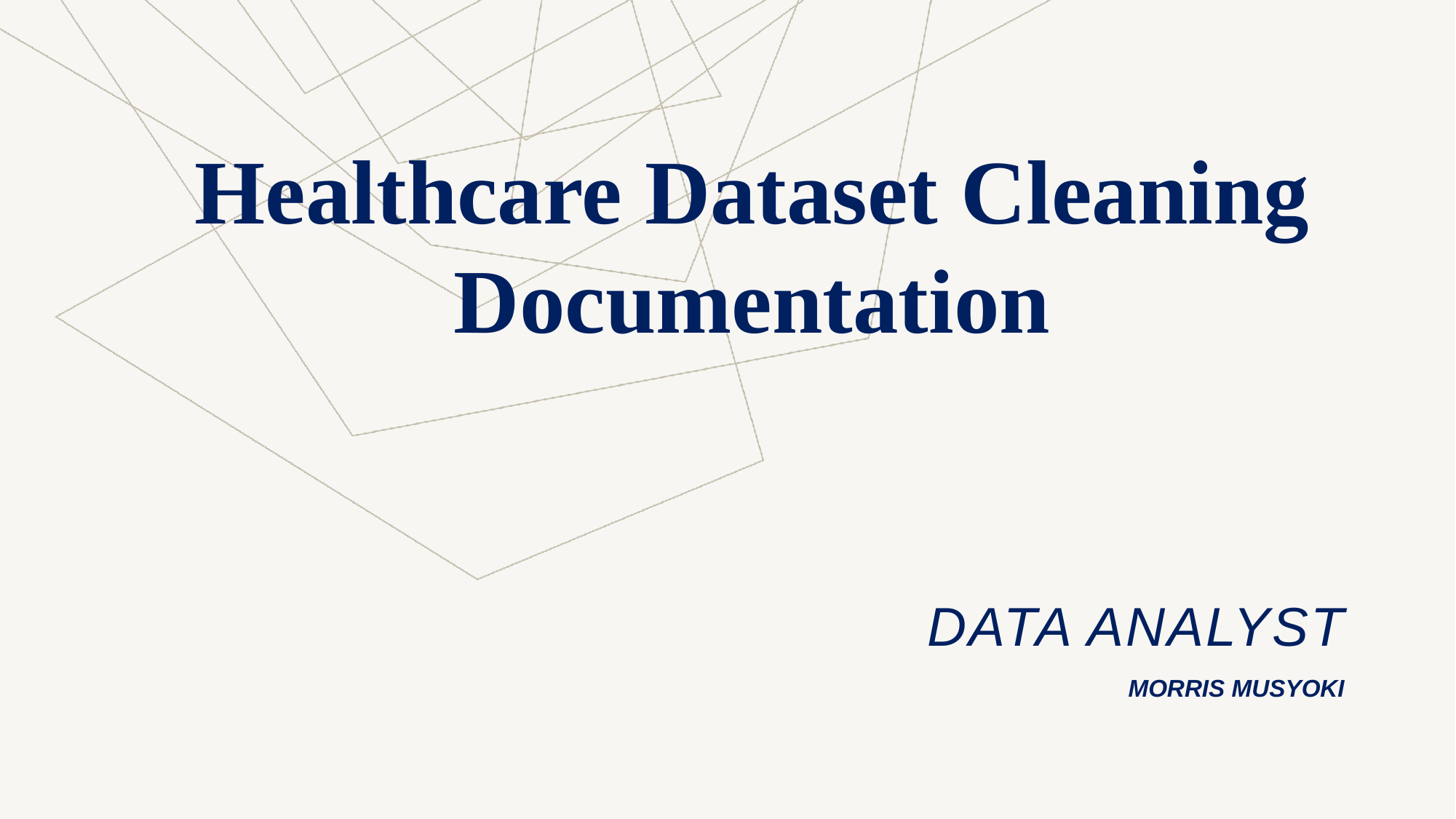

Healthcare Dataset Cleaning Documentation
# DATA ANALYST
MORRIS MUSYOKI